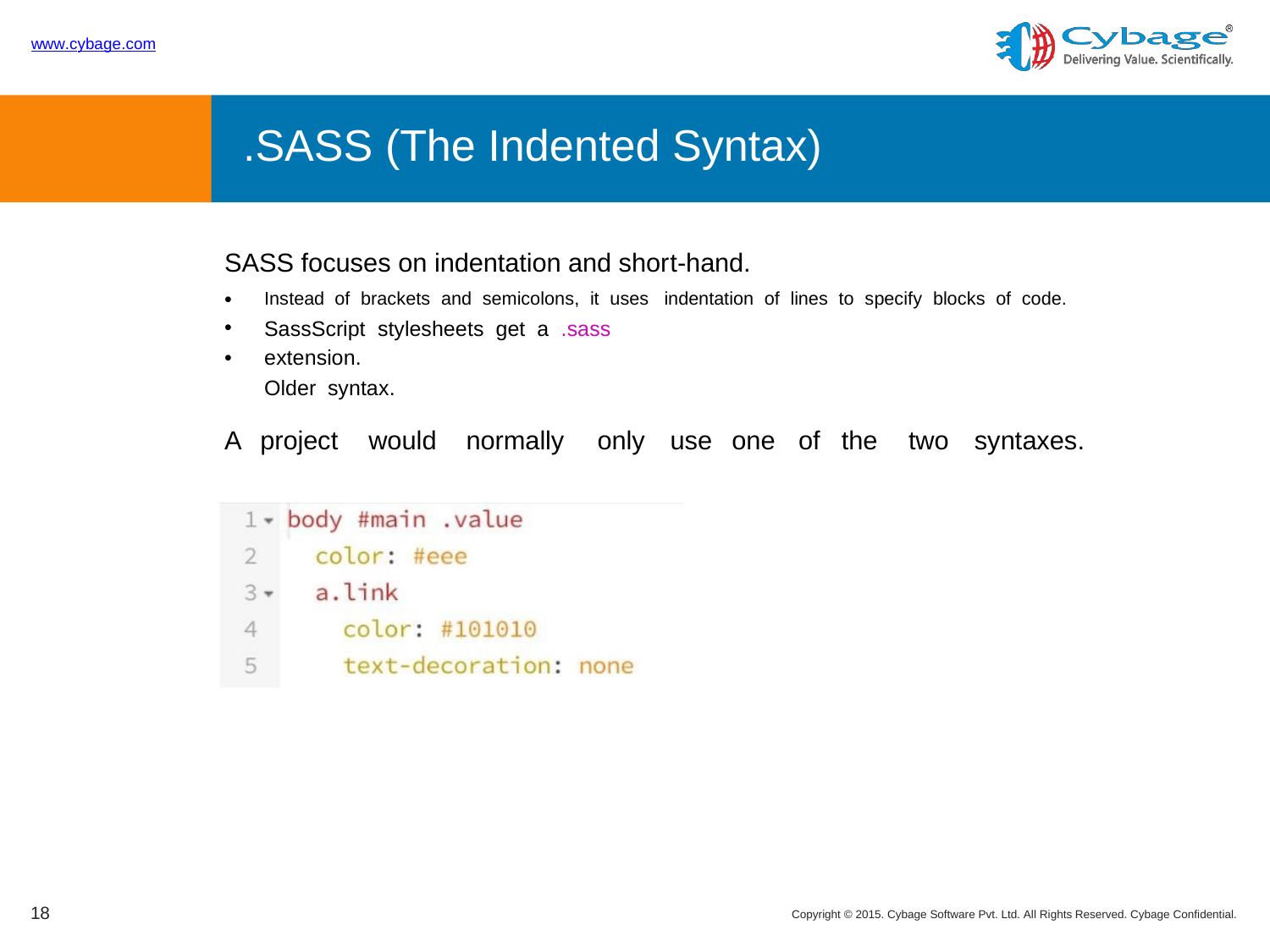

www.cybage.com

.SASS (The Indented Syntax)
SASS focuses on indentation and short-hand.
Instead  of brackets and semicolons, it uses   indentation of lines to specify blocks of code.
SassScript  stylesheets  get  a  .sass  extension.
Older syntax.
•
•
•
A
project
would
normally
only
use
one
of
the
two
syntaxes.

18
Copyright © 2015. Cybage Software Pvt. Ltd. All Rights Reserved. Cybage Confidential.